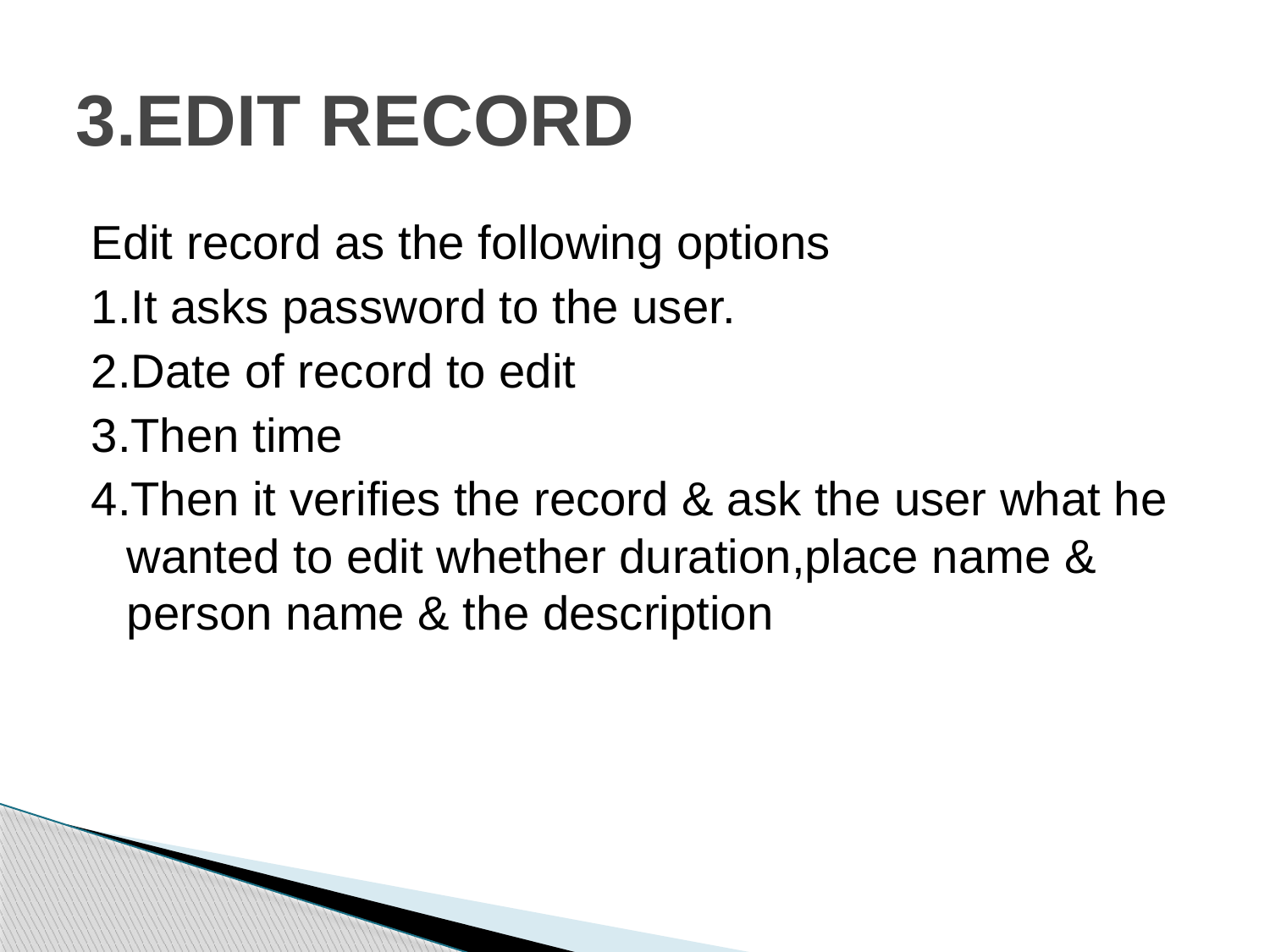

# 3.EDIT RECORD
Edit record as the following options
1.It asks password to the user.
2.Date of record to edit
3.Then time
4.Then it verifies the record & ask the user what he wanted to edit whether duration,place name & person name & the description